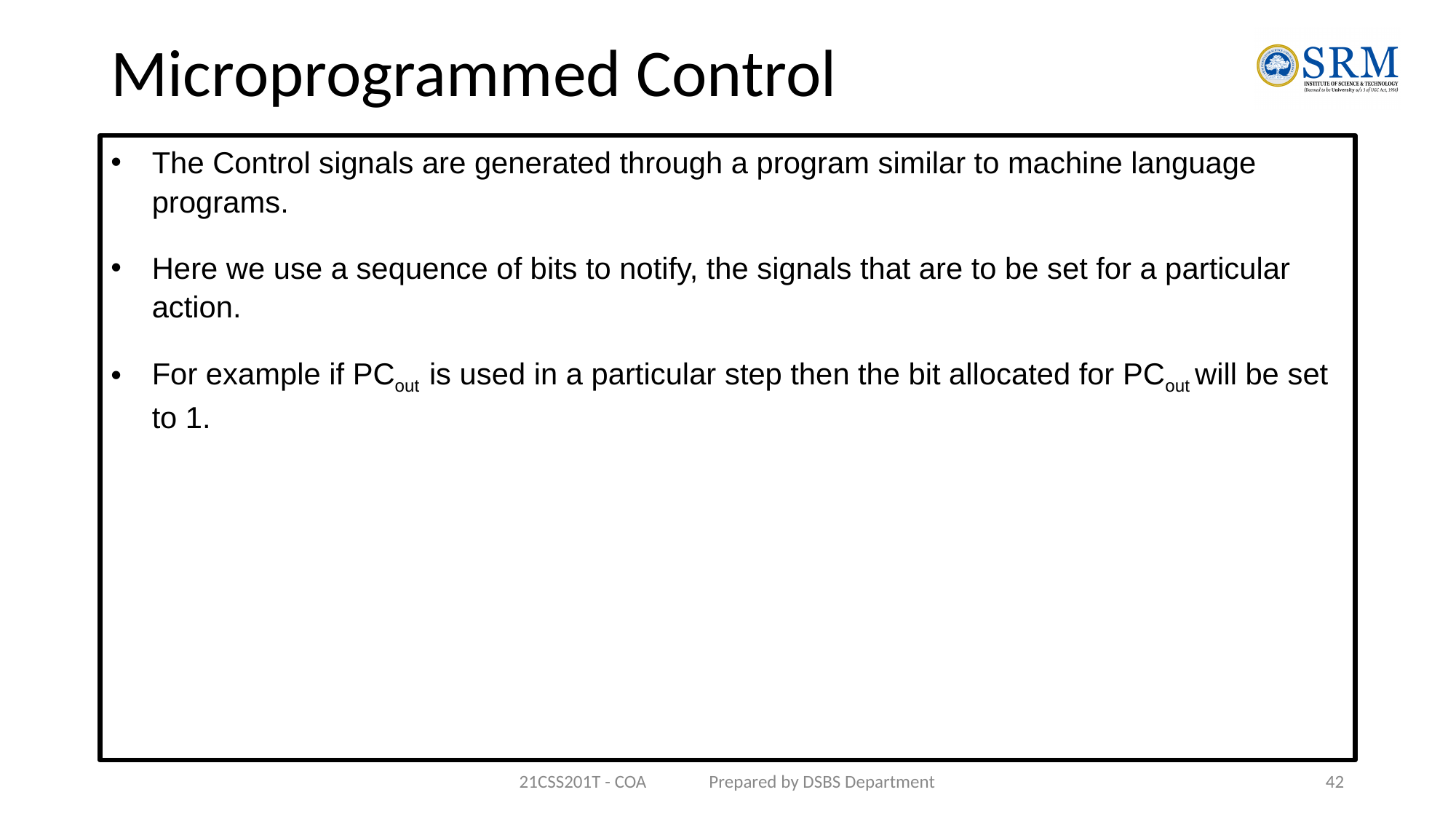

# Microprogrammed Control
The Control signals are generated through a program similar to machine language programs.
Here we use a sequence of bits to notify, the signals that are to be set for a particular action.
For example if PCout  is used in a particular step then the bit allocated for PCout will be set to 1.

21CSS201T - COA               Prepared by DSBS Department
42